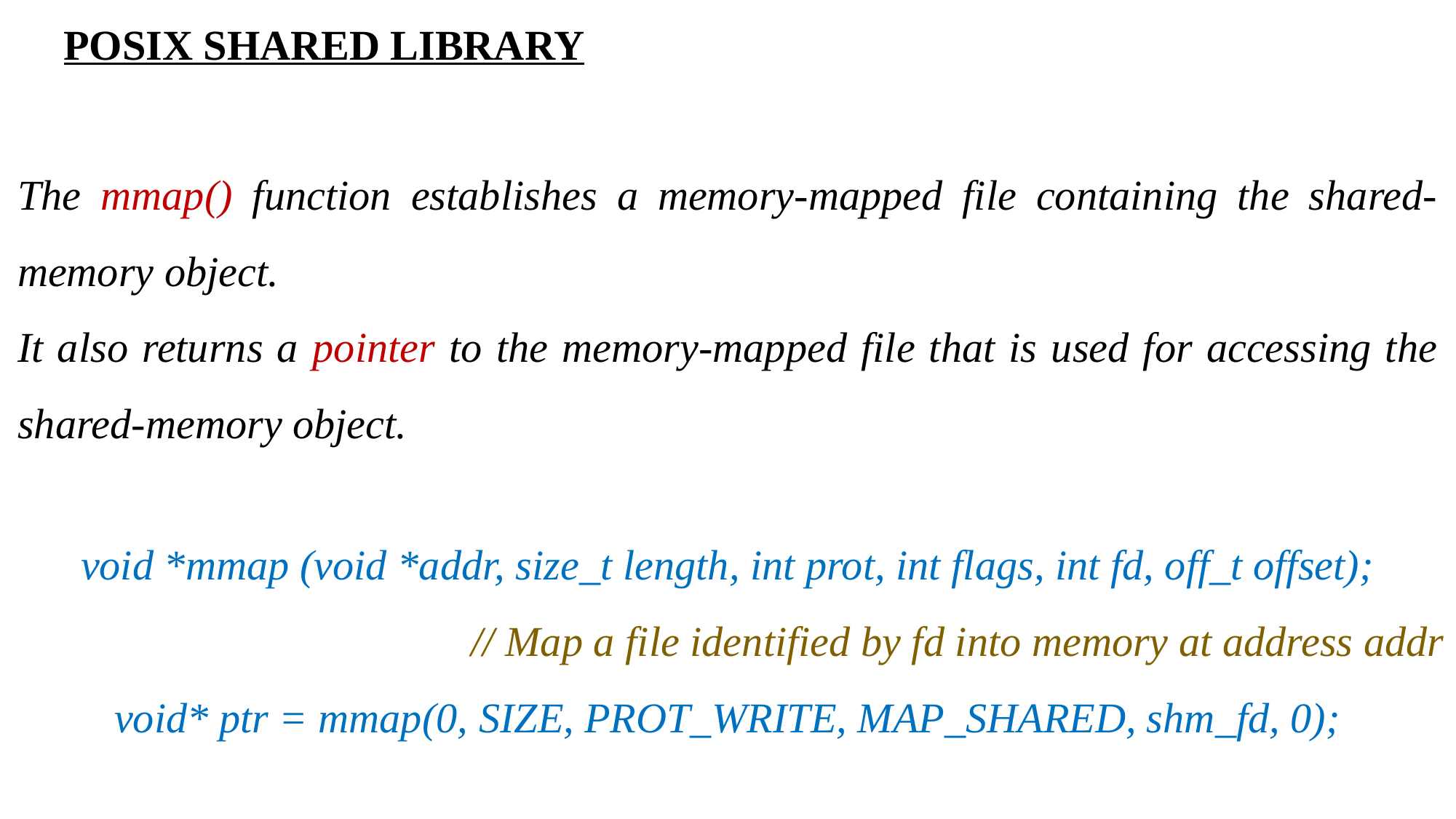

POSIX SHARED LIBRARY
The mmap() function establishes a memory-mapped file containing the shared-memory object.
It also returns a pointer to the memory-mapped file that is used for accessing the shared-memory object.

void *mmap (void *addr, size_t length, int prot, int flags, int fd, off_t offset);
// Map a file identified by fd into memory at address addr
void* ptr = mmap(0, SIZE, PROT_WRITE, MAP_SHARED, shm_fd, 0);